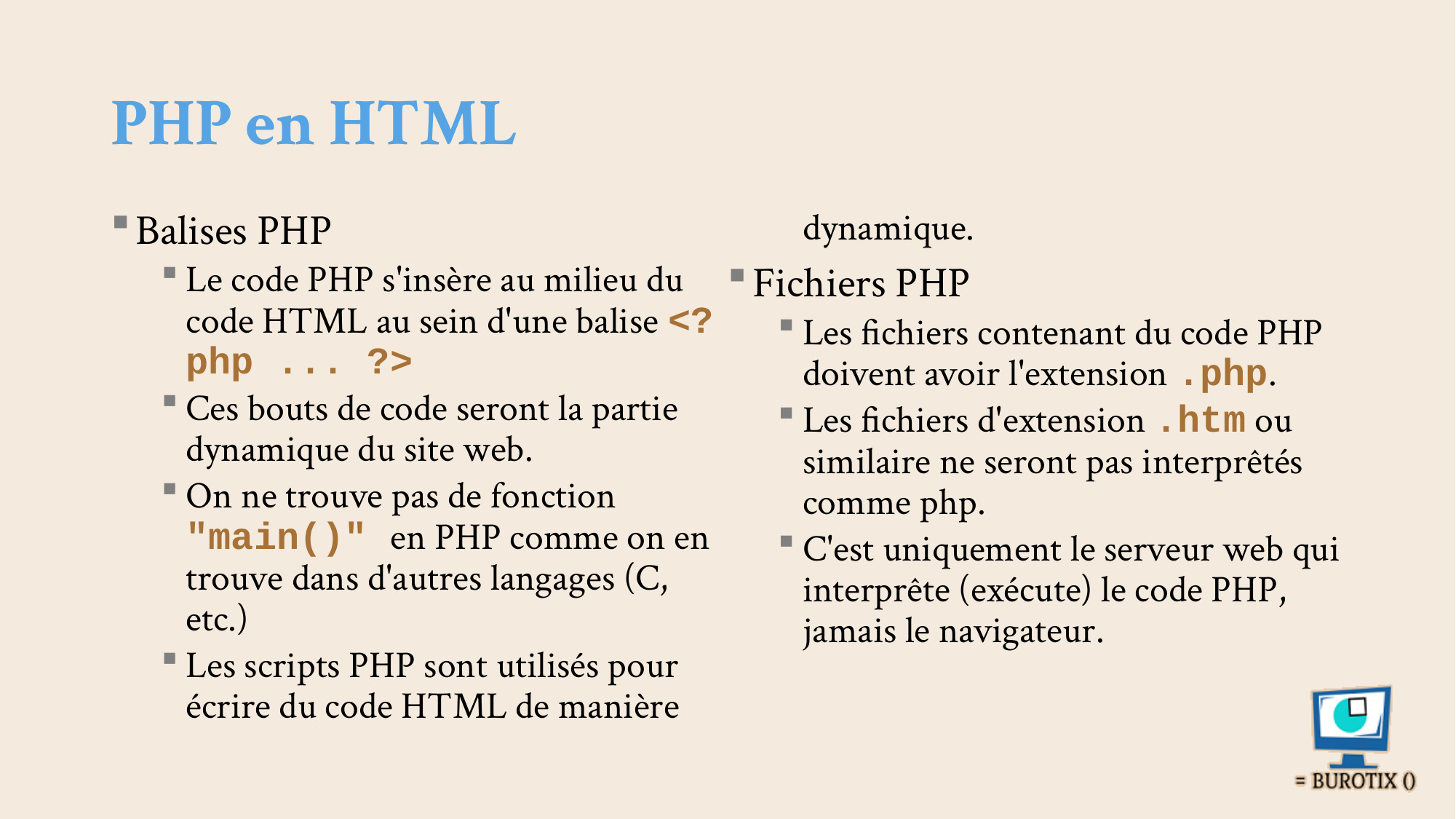

# PHP en HTML
Balises PHP
Le code PHP s'insère au milieu du code HTML au sein d'une balise <?php ... ?>
Ces bouts de code seront la partie dynamique du site web.
On ne trouve pas de fonction "main()" en PHP comme on en trouve dans d'autres langages (C, etc.)
Les scripts PHP sont utilisés pour écrire du code HTML de manière dynamique.
Fichiers PHP
Les fichiers contenant du code PHP doivent avoir l'extension .php.
Les fichiers d'extension .htm ou similaire ne seront pas interprêtés comme php.
C'est uniquement le serveur web qui interprête (exécute) le code PHP, jamais le navigateur.